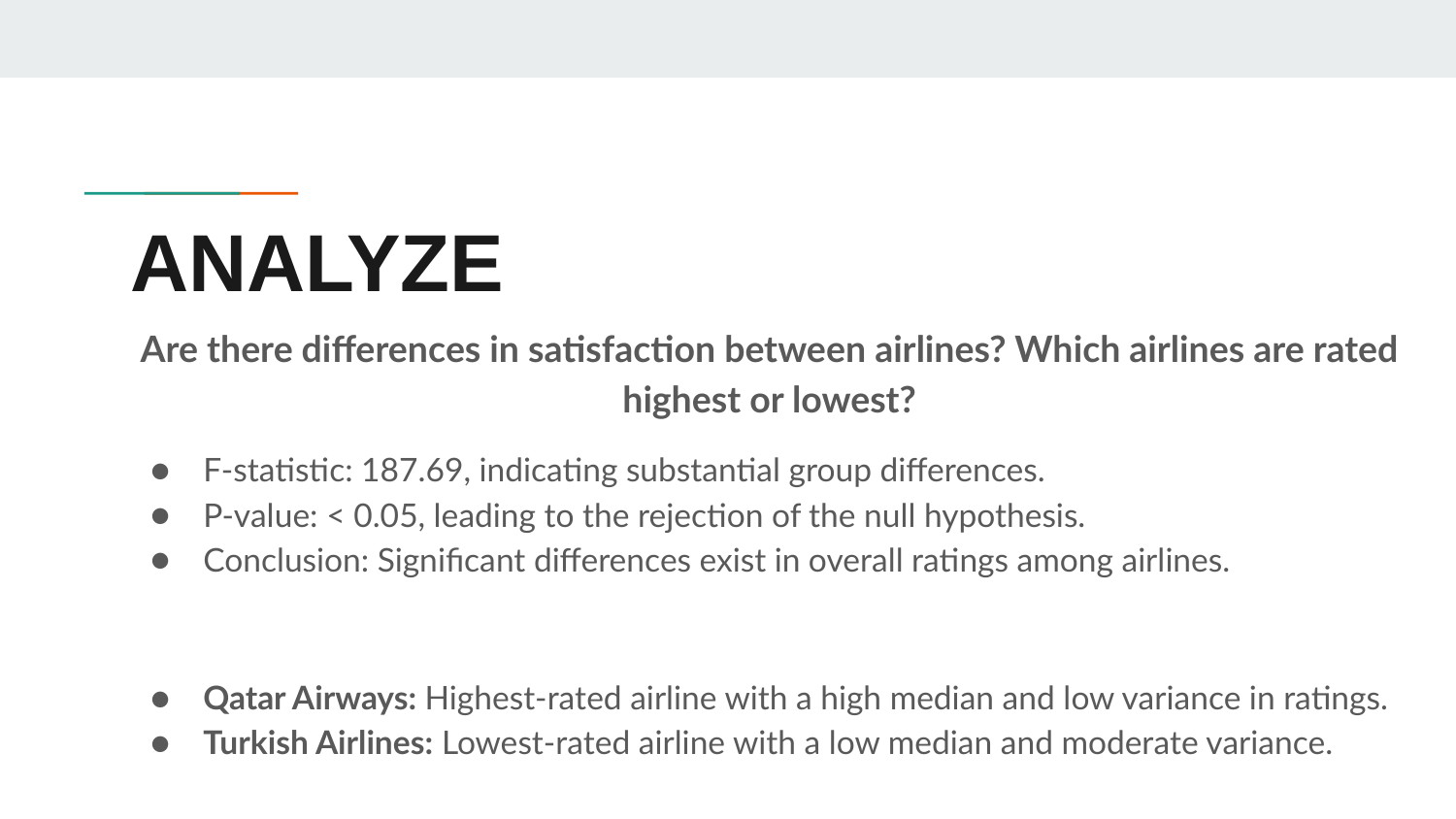

# ANALYZE
Are there differences in satisfaction between airlines? Which airlines are rated highest or lowest?
F-statistic: 187.69, indicating substantial group differences.
P-value: < 0.05, leading to the rejection of the null hypothesis.
Conclusion: Significant differences exist in overall ratings among airlines.

Qatar Airways: Highest-rated airline with a high median and low variance in ratings.
Turkish Airlines: Lowest-rated airline with a low median and moderate variance.